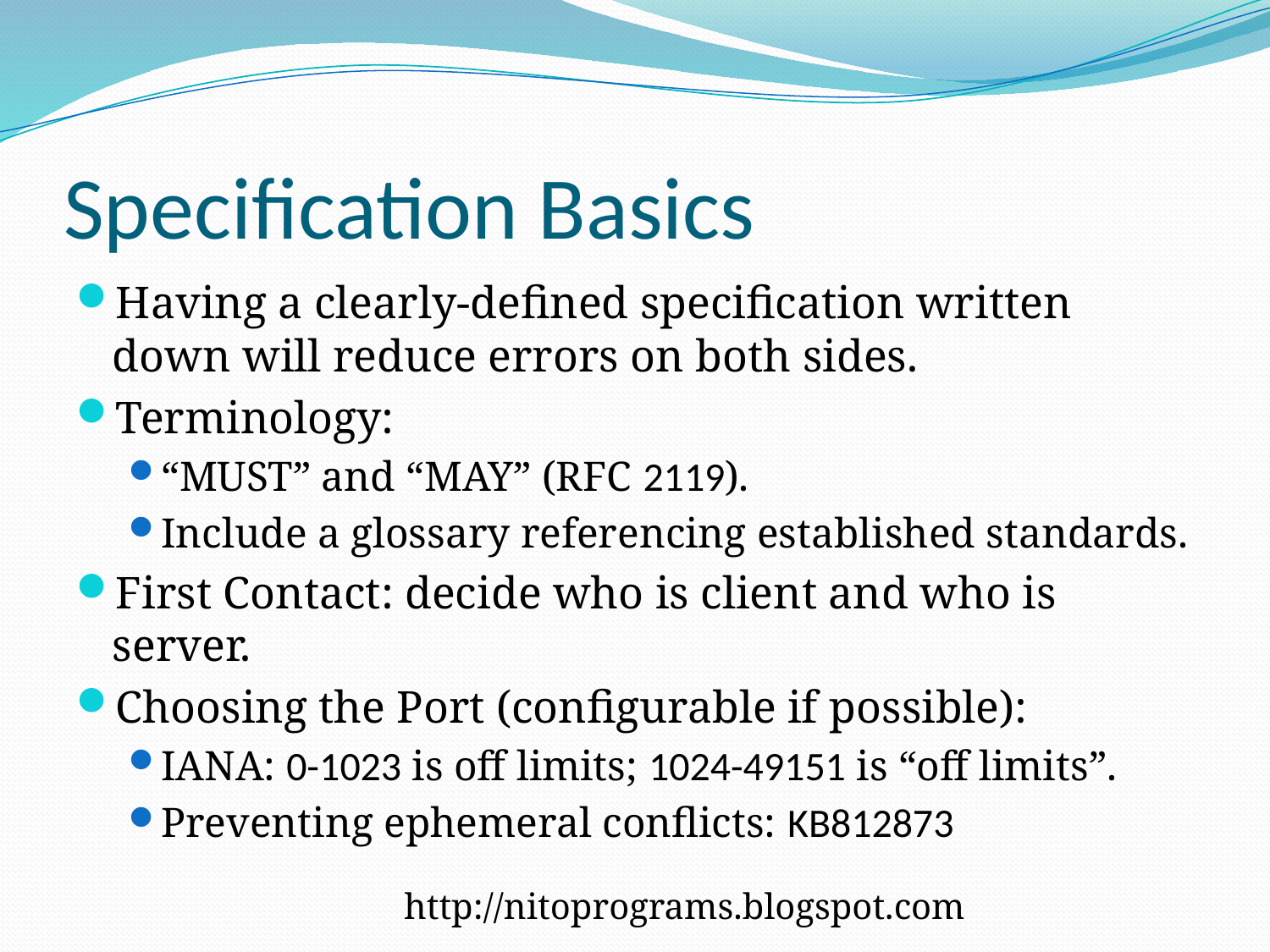

# Specification Basics
Having a clearly-defined specification written down will reduce errors on both sides.
Terminology:
“MUST” and “MAY” (RFC 2119).
Include a glossary referencing established standards.
First Contact: decide who is client and who is server.
Choosing the Port (configurable if possible):
IANA: 0-1023 is off limits; 1024-49151 is “off limits”.
Preventing ephemeral conflicts: KB812873

http://nitoprograms.blogspot.com